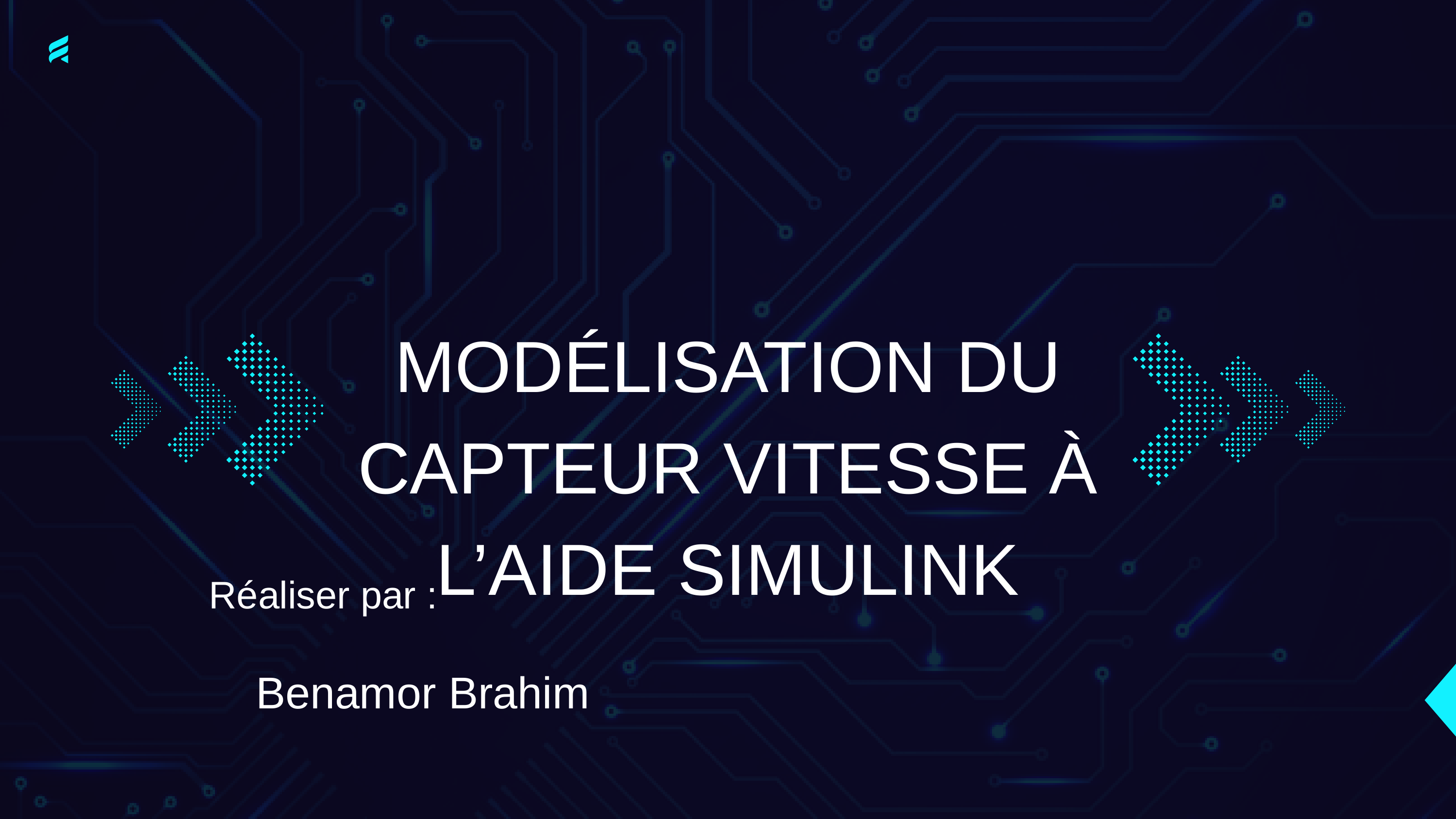

MODÉLISATION DU CAPTEUR VITESSE À L’AIDE SIMULINK

Réaliser par :
Benamor Brahim